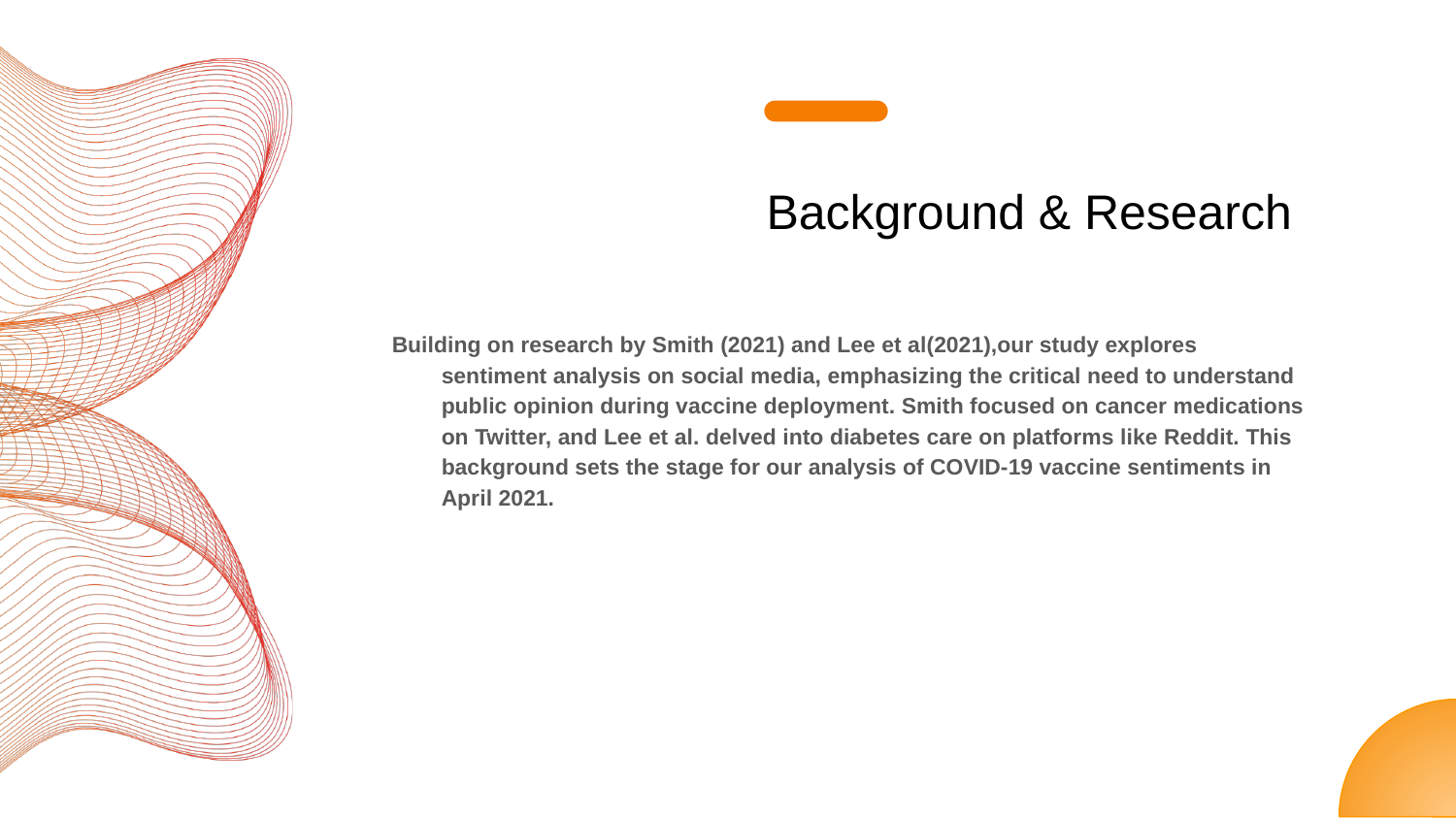

# Background & Research
Building on research by Smith (2021) and Lee et al(2021),our study explores sentiment analysis on social media, emphasizing the critical need to understand public opinion during vaccine deployment. Smith focused on cancer medications on Twitter, and Lee et al. delved into diabetes care on platforms like Reddit. This background sets the stage for our analysis of COVID-19 vaccine sentiments in April 2021.